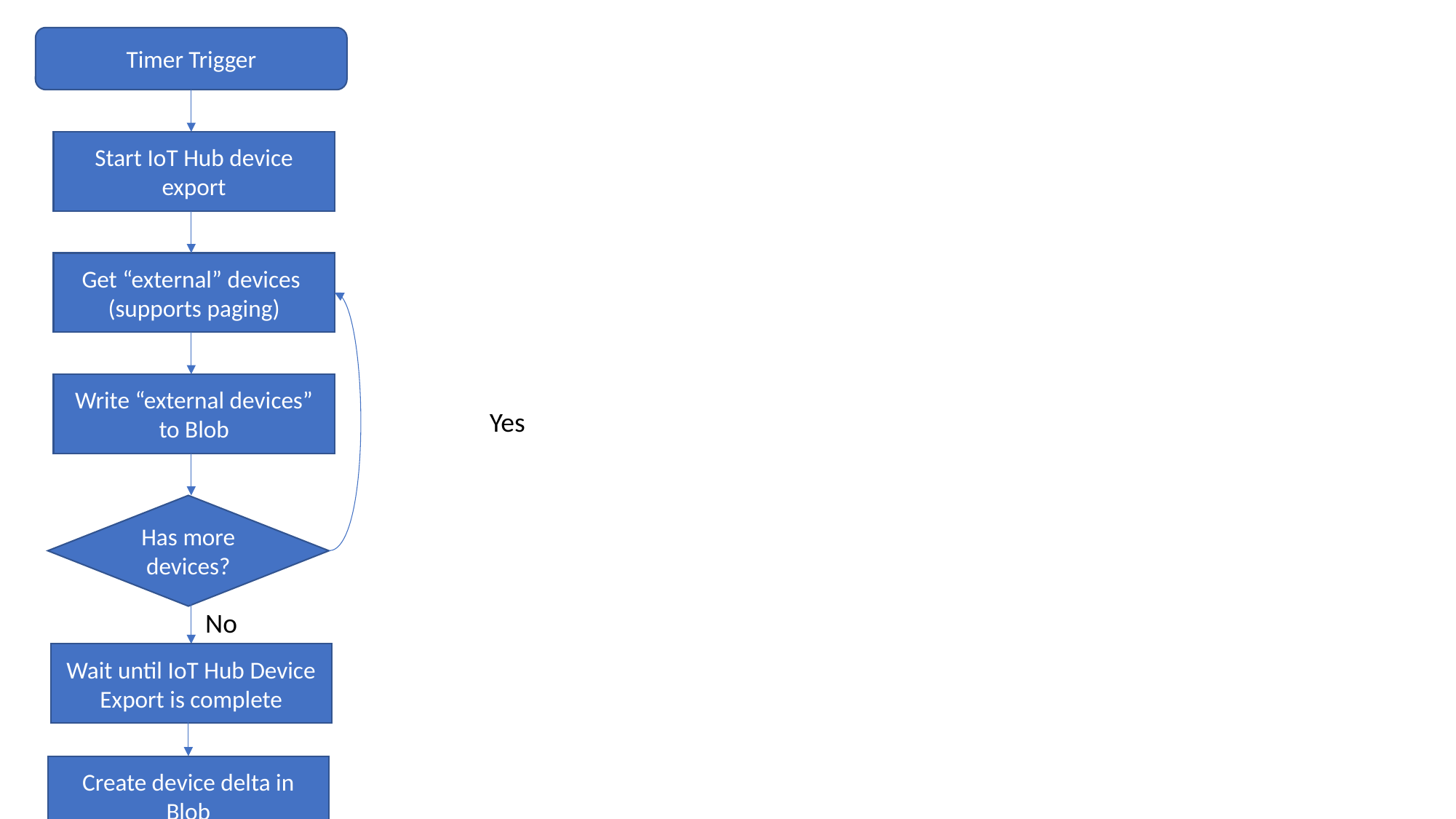

Timer Trigger
Start IoT Hub device export
Get “external” devices
(supports paging)
Write “external devices” to Blob
Yes
Has more devices?
No
Wait until IoT Hub Device Export is complete
Create device delta in Blob
Start IoT Hub device import
Wait until IoT Device Import is complete
Cleanup